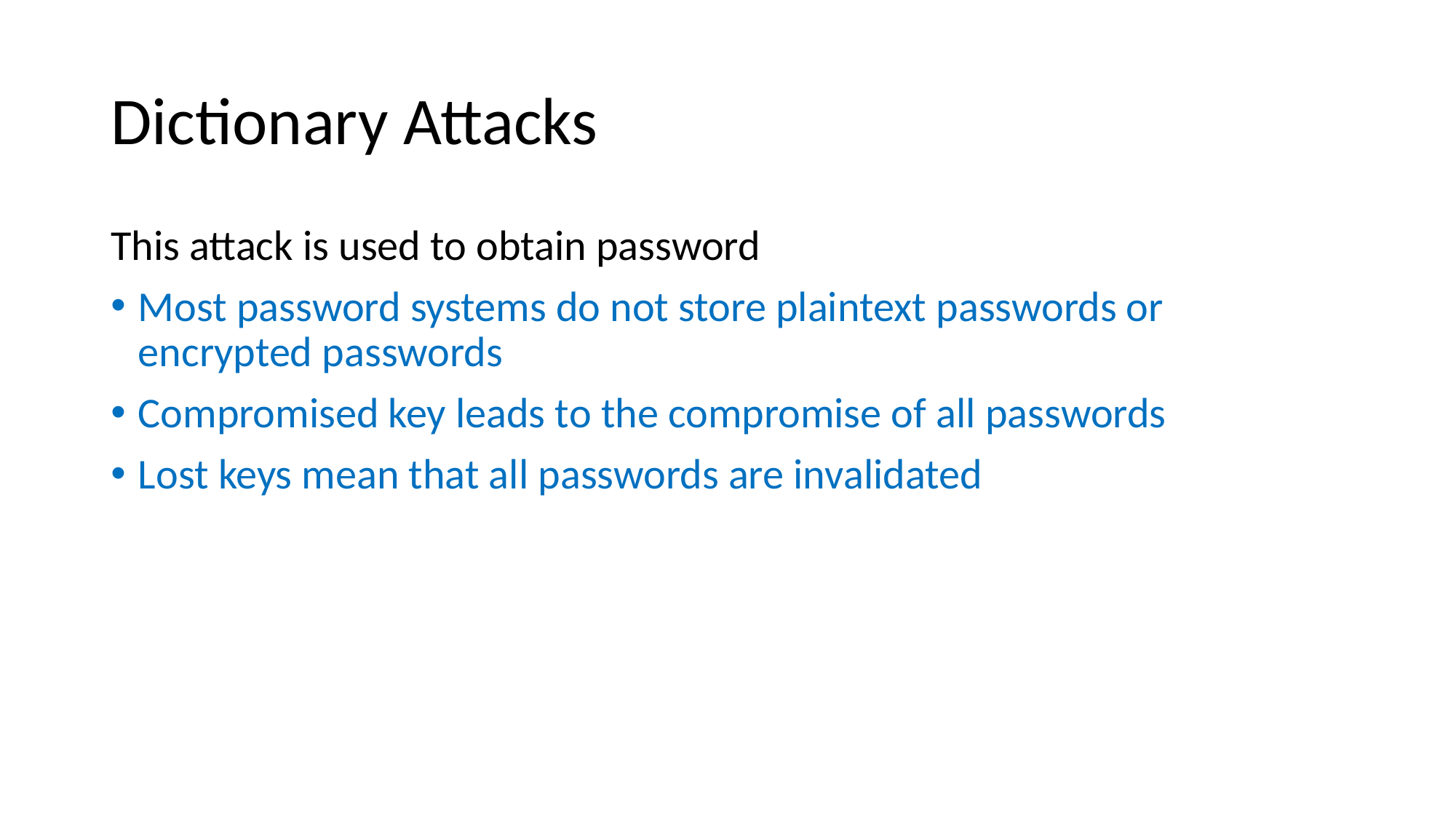

# Dictionary Attacks
This attack is used to obtain password
Most password systems do not store plaintext passwords or encrypted passwords
Compromised key leads to the compromise of all passwords
Lost keys mean that all passwords are invalidated